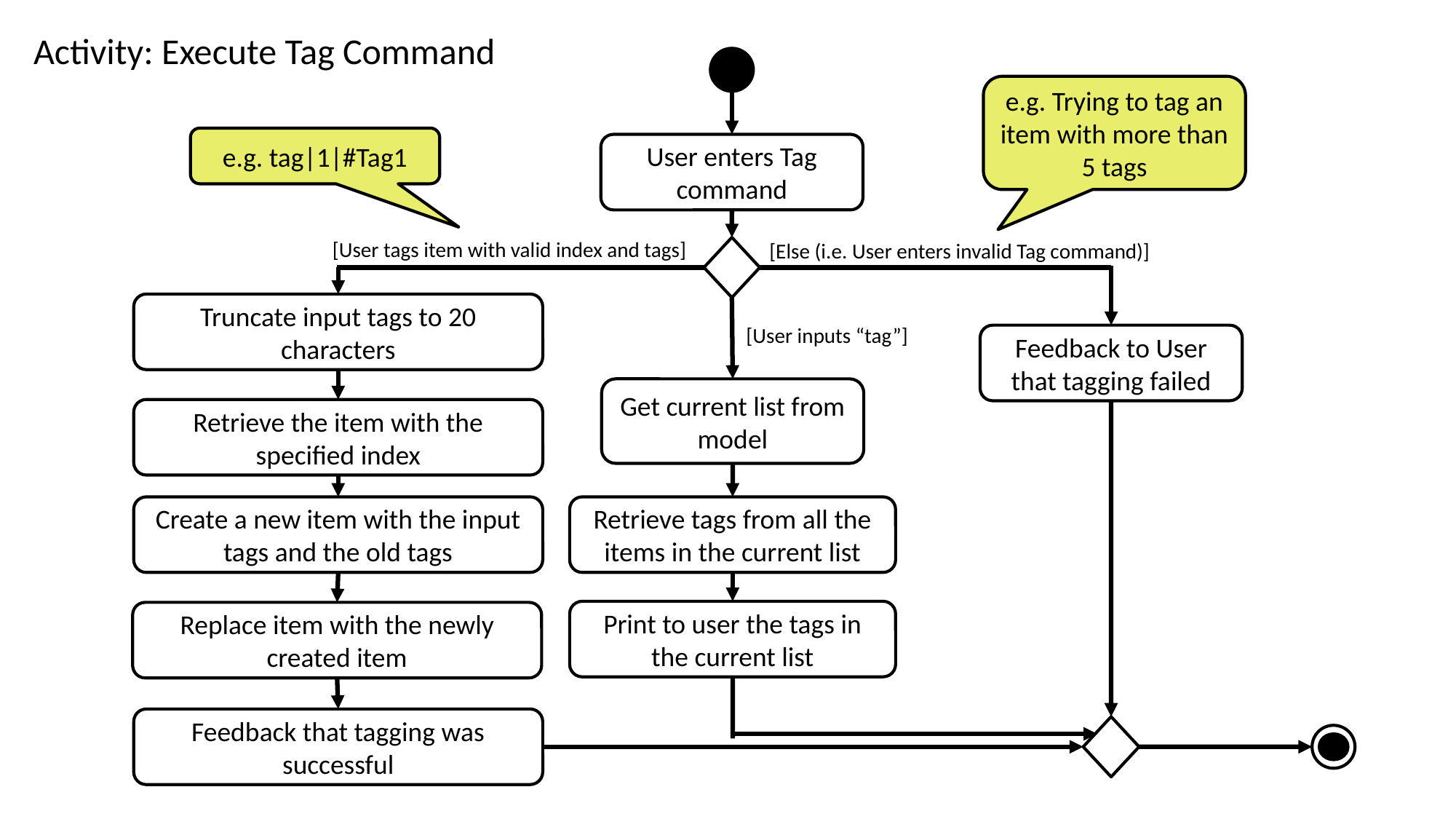

Activity: Execute Tag Command

e.g. Trying to tag an item with more than 5 tags
e.g. tag|1|#Tag1
User enters Tag
command
[User tags item with valid index and tags]
[Else (i.e. User enters invalid Tag command)]

Truncate input tags to 20 characters
[User inputs “tag”]
Feedback to User that tagging failed
Get current list from model
Retrieve the item with the specified index
Create a new item with the input tags and the old tags
Retrieve tags from all the items in the current list
Print to user the tags in the current list
Replace item with the newly created item
Feedback that tagging was successful